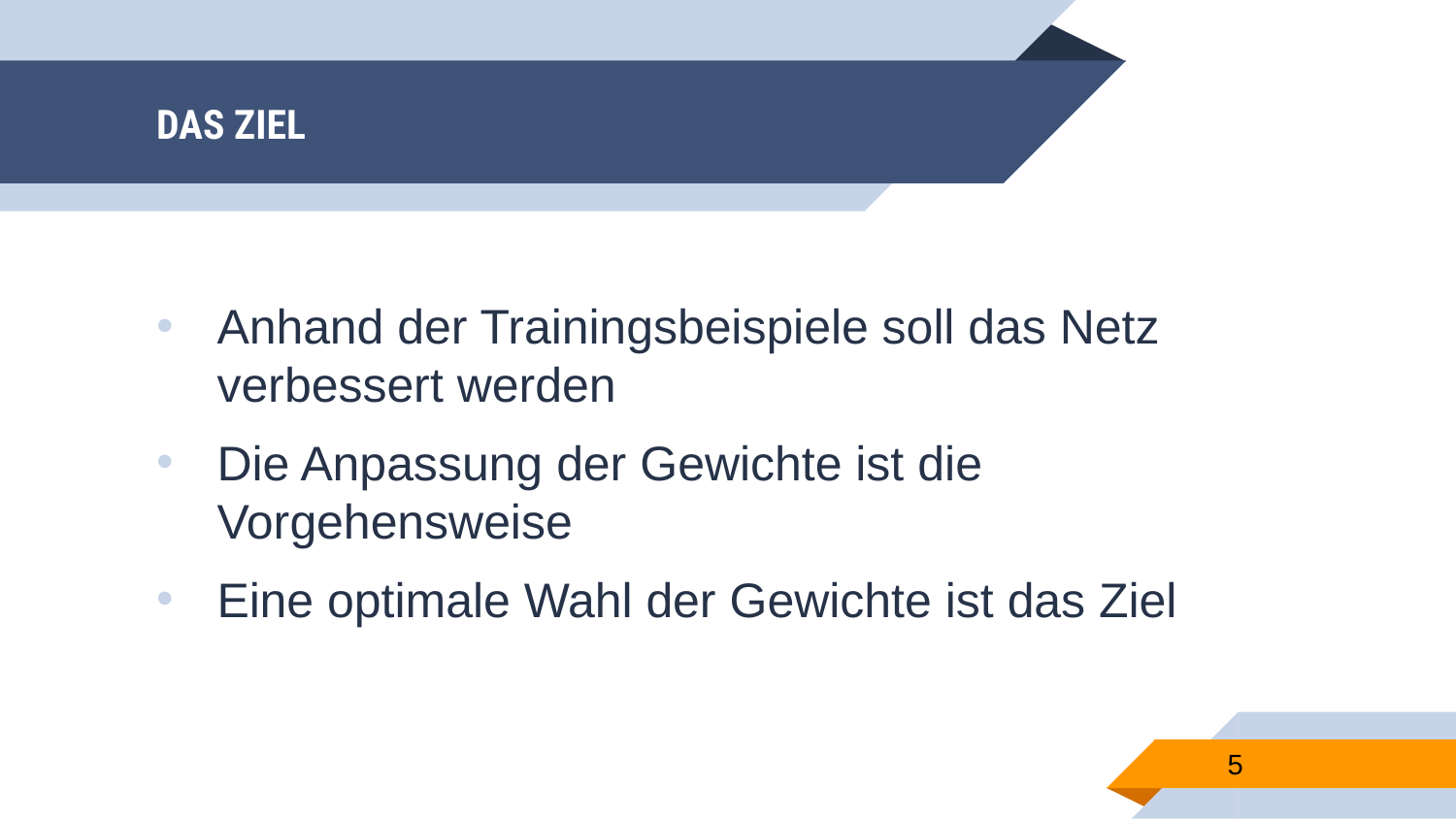

# DAS ZIEL
Anhand der Trainingsbeispiele soll das Netz verbessert werden
Die Anpassung der Gewichte ist die Vorgehensweise
Eine optimale Wahl der Gewichte ist das Ziel
5